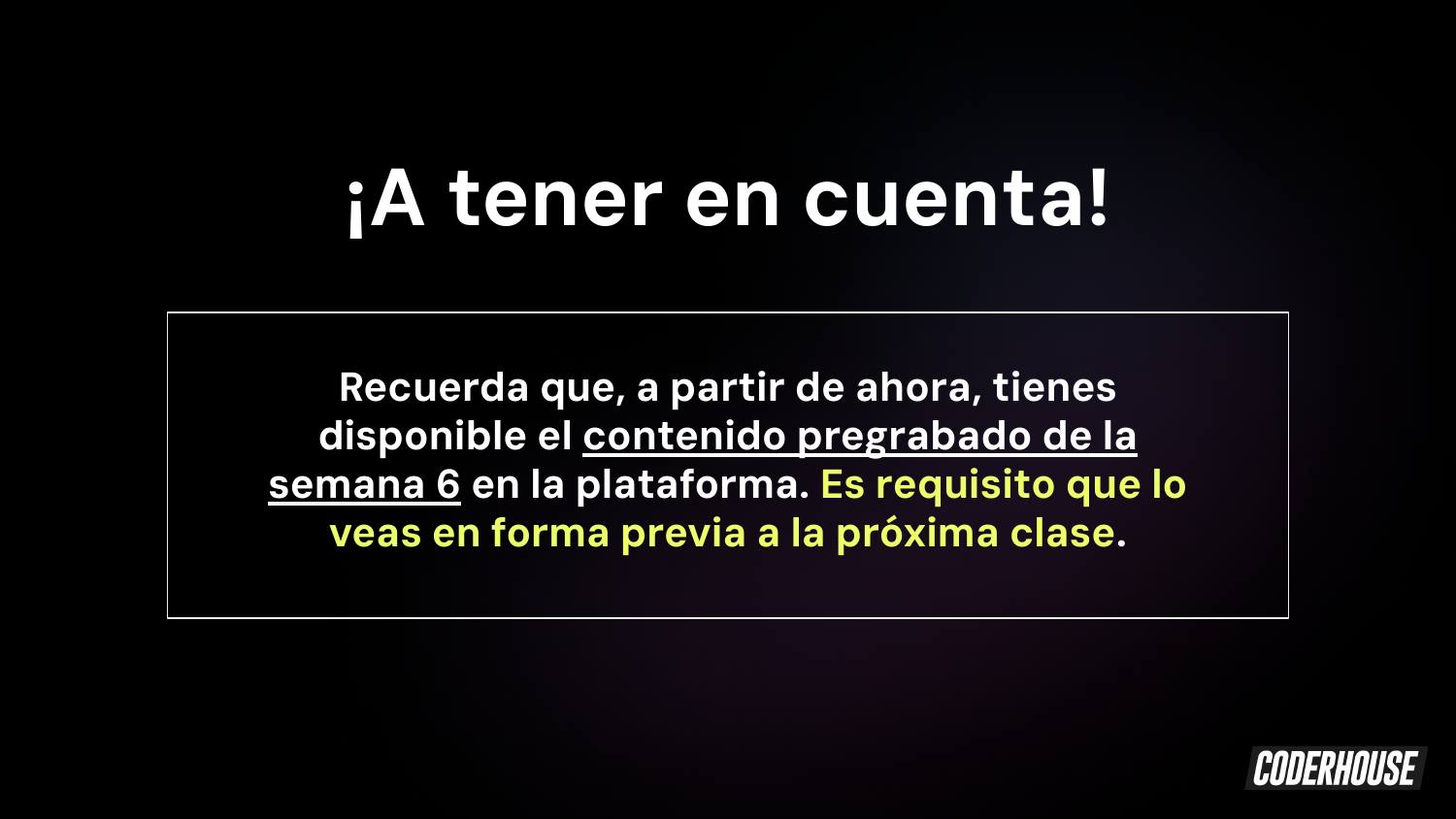

¡A tener en cuenta!

Recuerda que, a partir de ahora, tienes disponible el contenido pregrabado de la semana 6 en la plataforma. Es requisito que lo veas en forma previa a la próxima clase.